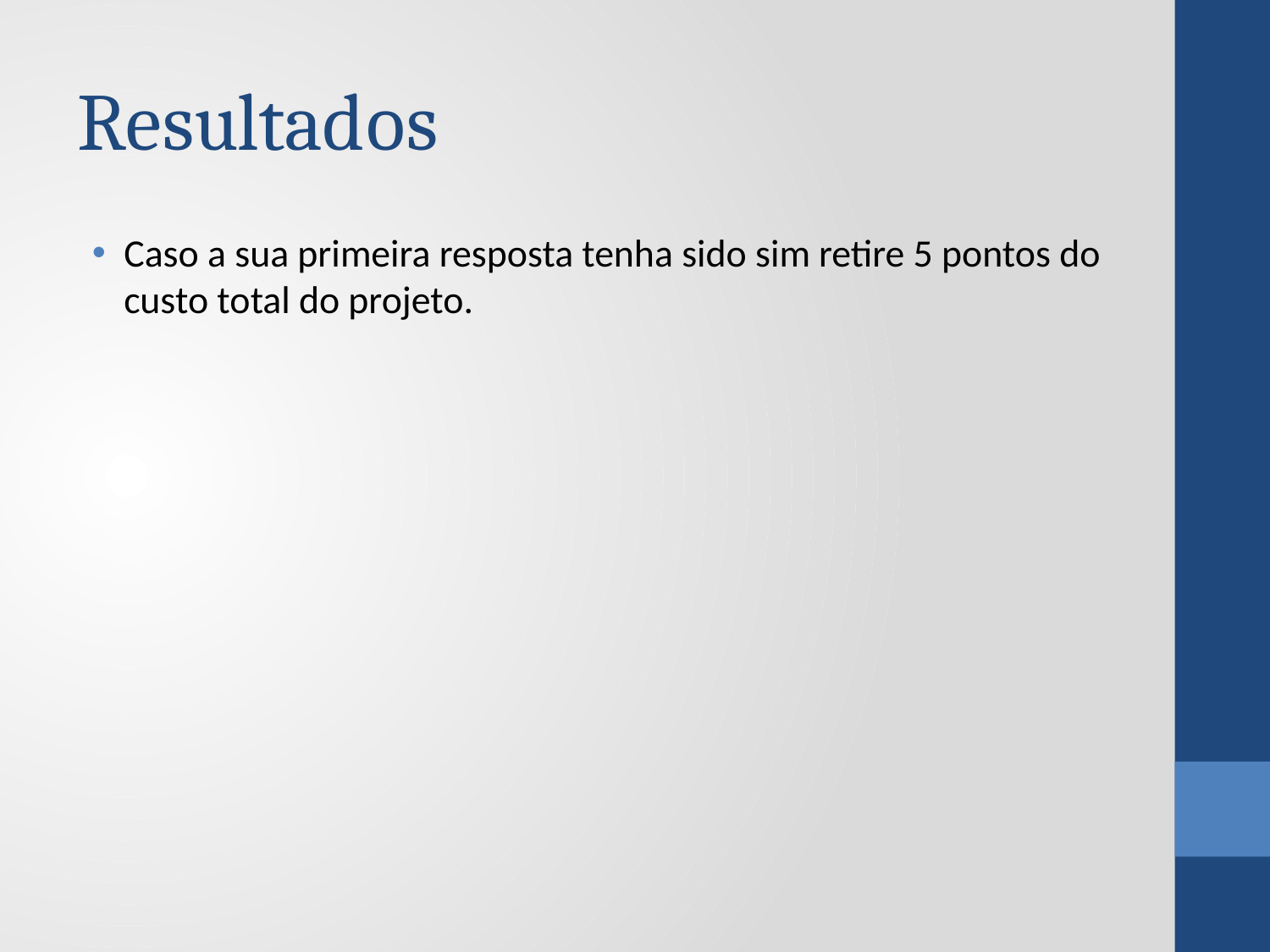

# Resultados
Caso a sua primeira resposta tenha sido sim retire 5 pontos do custo total do projeto.